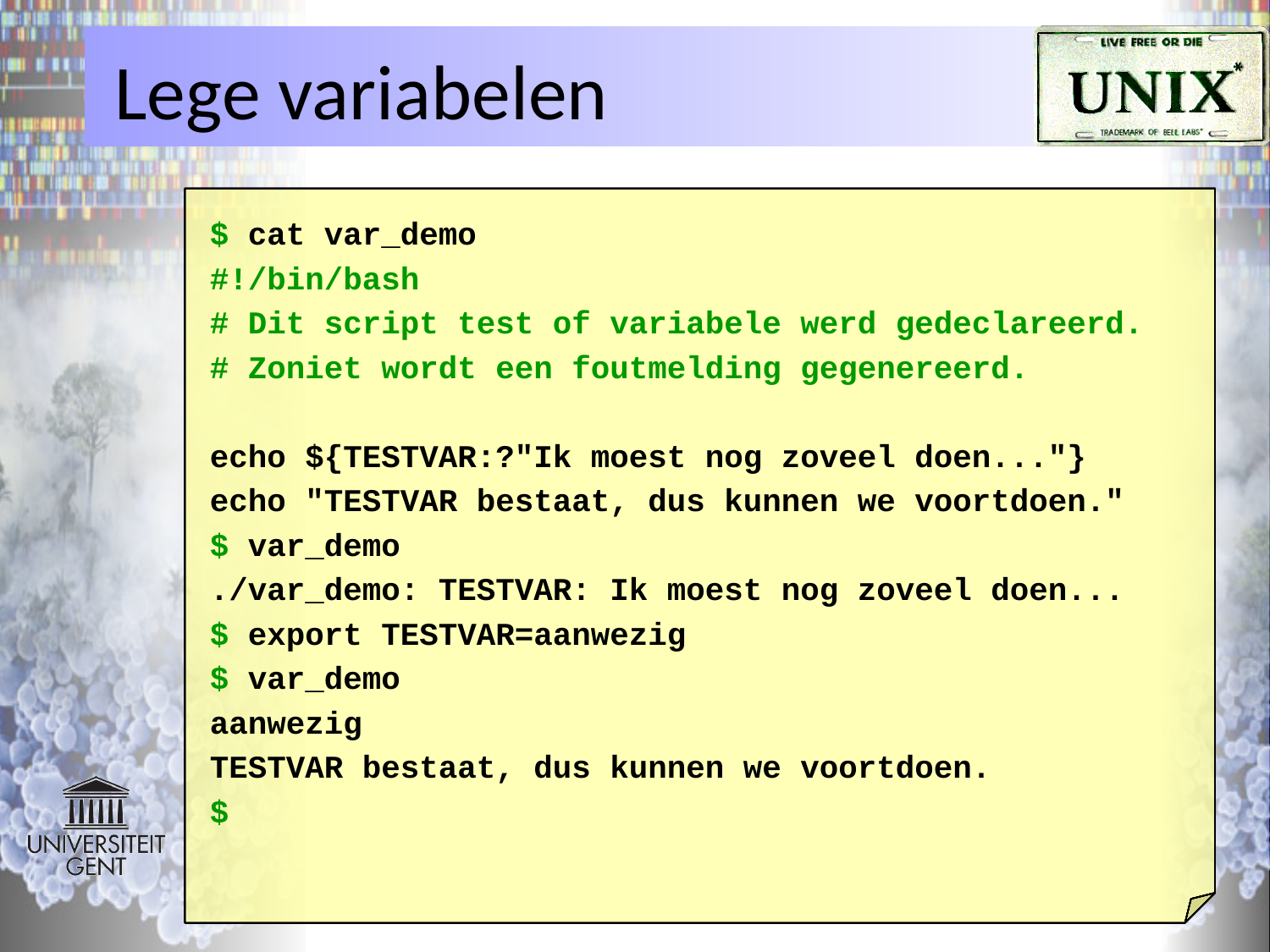

# Lege variabelen
$ cat var_demo

#!/bin/bash
# Dit script test of variabele werd gedeclareerd.
# Zoniet wordt een foutmelding gegenereerd.

echo ${TESTVAR:?"Ik moest nog zoveel doen..."}
echo "TESTVAR bestaat, dus kunnen we voortdoen."
$

  var_demo

./var_demo: TESTVAR: Ik moest nog zoveel doen...
$

  export TESTVAR=aanwezig
$

  var_demo

aanwezig
TESTVAR bestaat, dus kunnen we voortdoen.
$